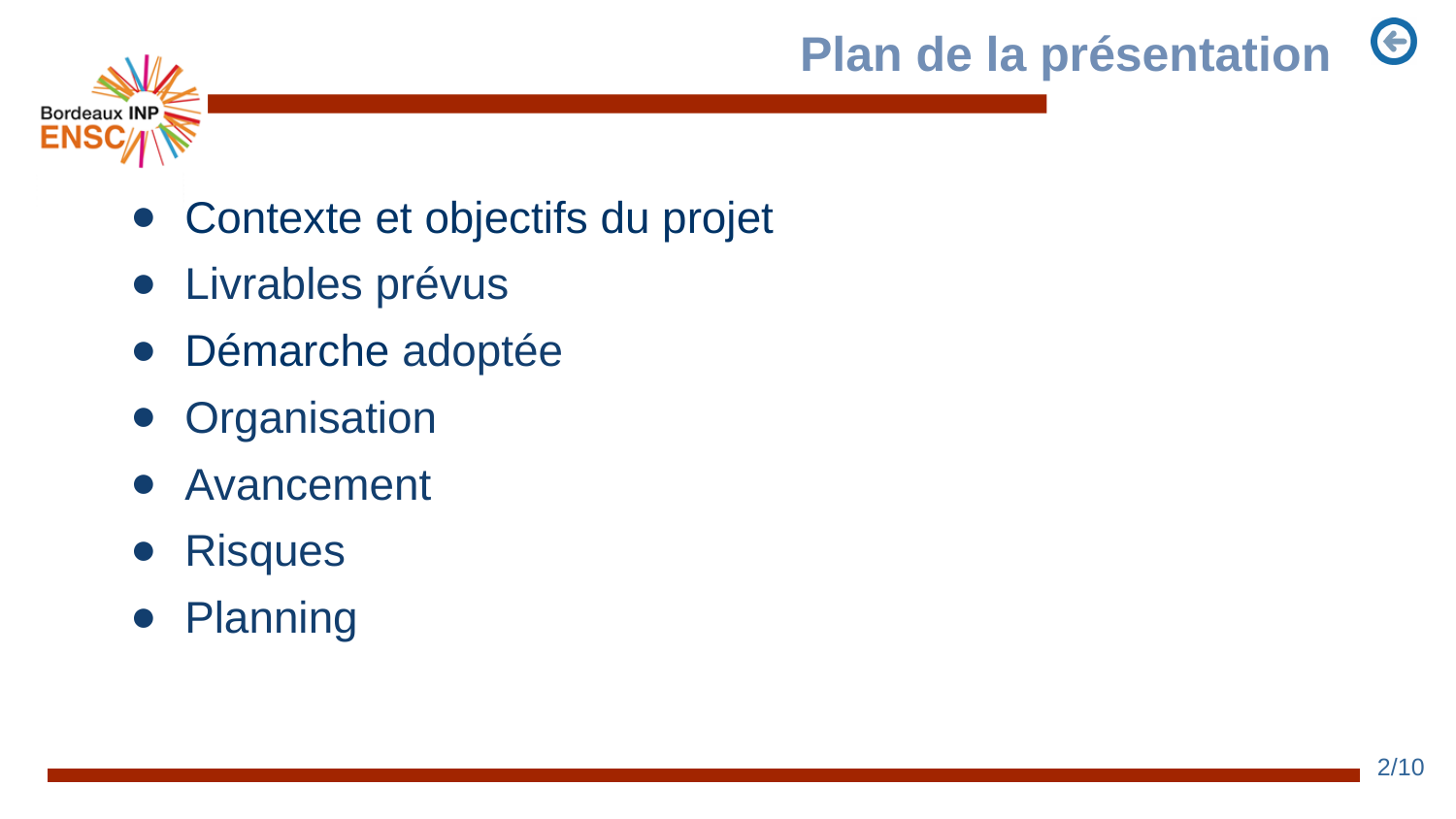

# Plan de la présentation
Contexte et objectifs du projet
Livrables prévus
Démarche adoptée
Organisation
Avancement
Risques
Planning
2/10